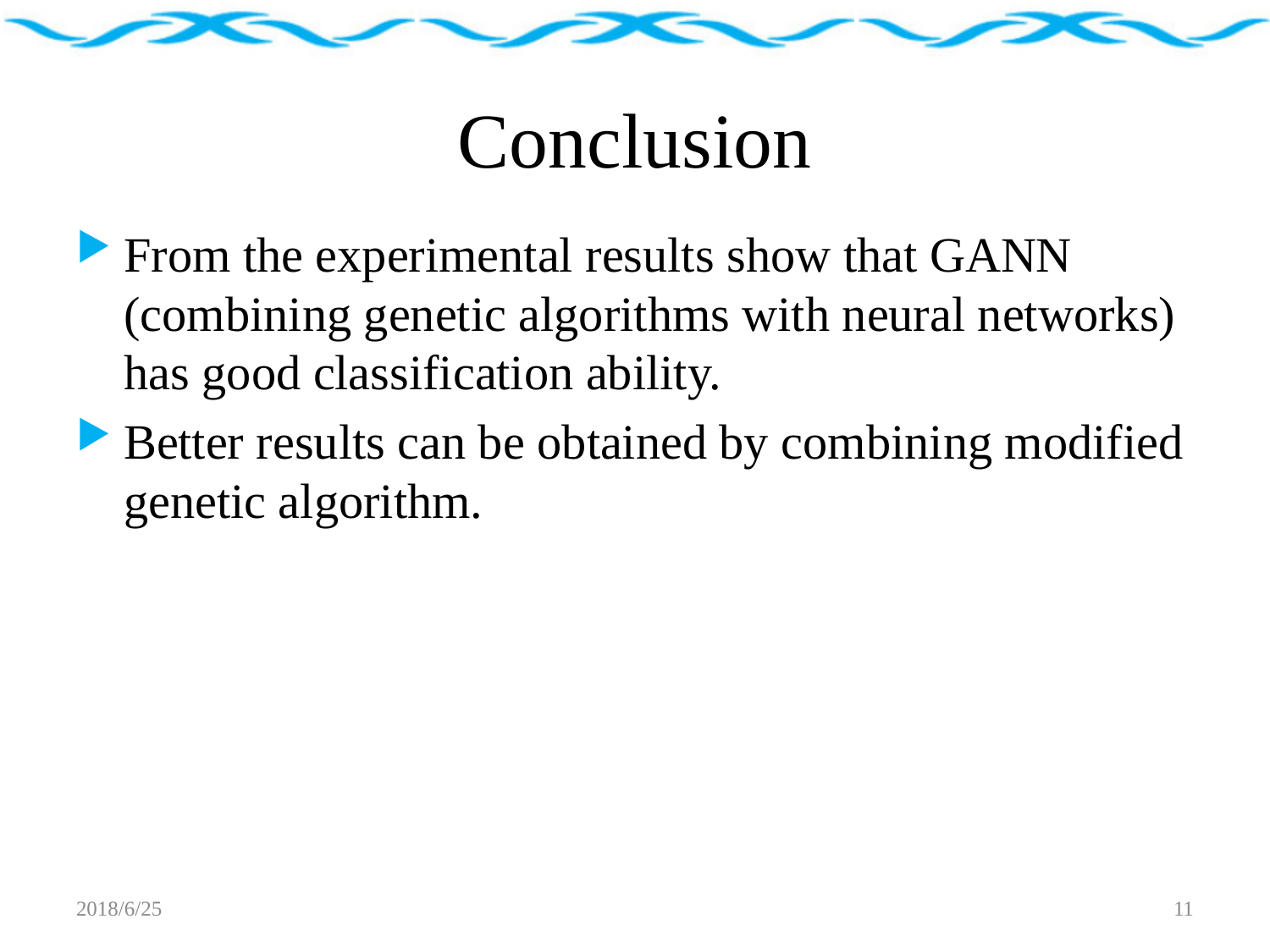

# Conclusion
From the experimental results show that GANN (combining genetic algorithms with neural networks) has good classification ability.
Better results can be obtained by combining modified genetic algorithm.
2018/6/25
11